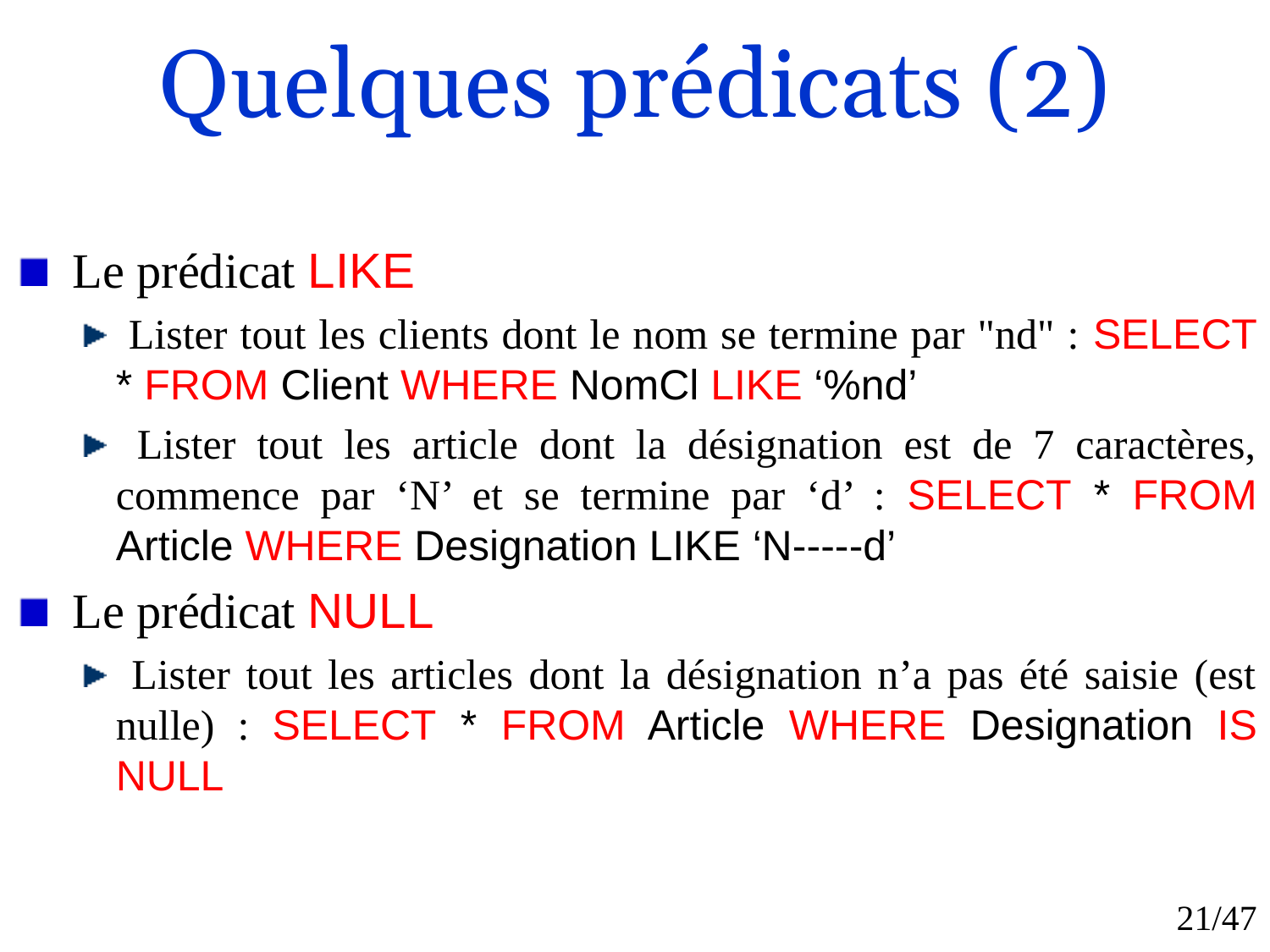

# Quelques prédicats (2)
 Le prédicat LIKE
 Lister tout les clients dont le nom se termine par "nd" : SELECT * FROM Client WHERE NomCl LIKE ‘%nd’
 Lister tout les article dont la désignation est de 7 caractères, commence par ‘N’ et se termine par ‘d’ : SELECT * FROM Article WHERE Designation LIKE ‘N-----d’
 Le prédicat NULL
 Lister tout les articles dont la désignation n’a pas été saisie (est nulle) : SELECT * FROM Article WHERE Designation IS NULL
21/47